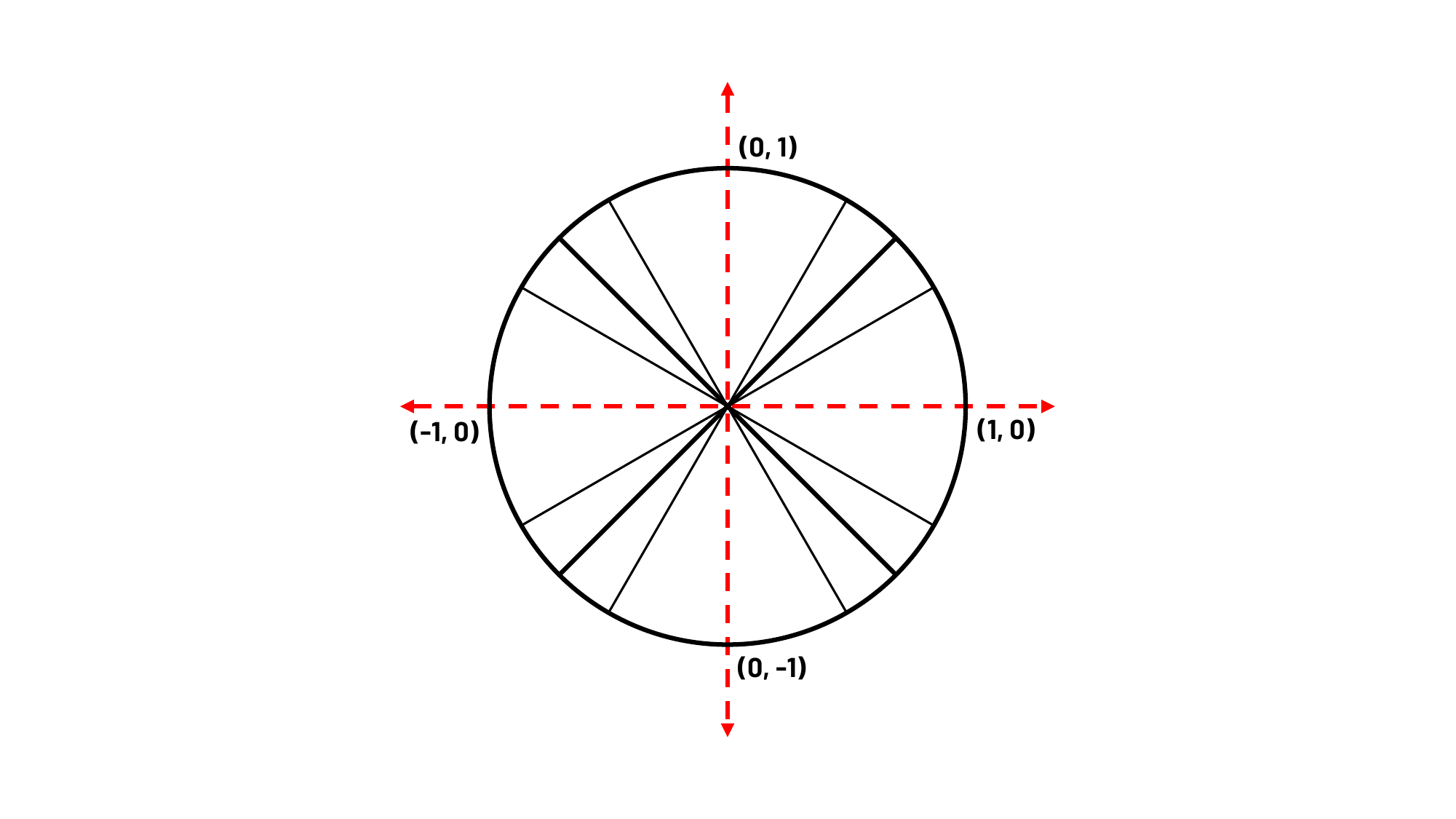

(0, 1)
(1, 0)
(-1, 0)
(0, -1)